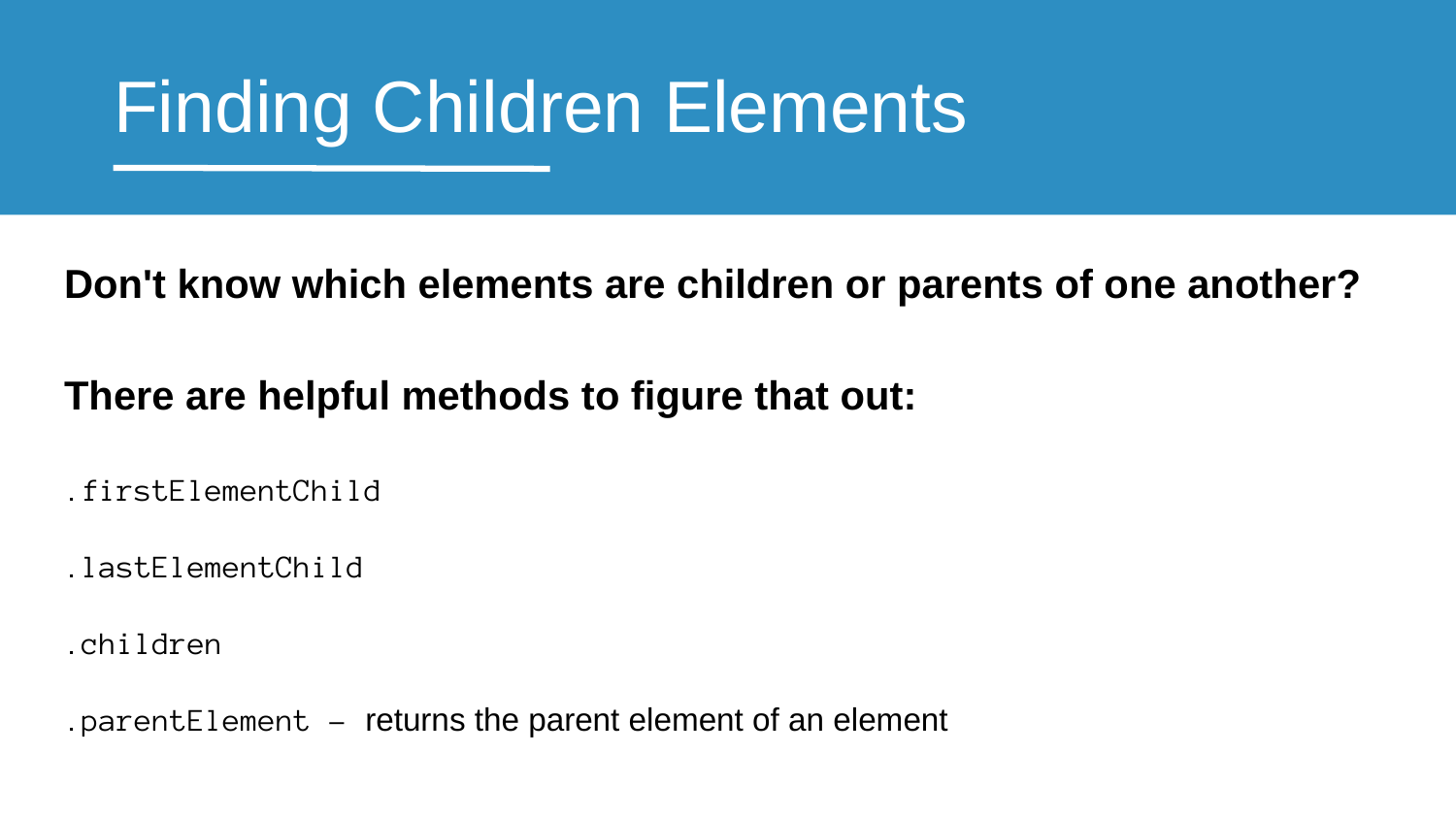

# Finding Children Elements
Don't know which elements are children or parents of one another?

There are helpful methods to figure that out:

.firstElementChild
.lastElementChild
.children
.parentElement - returns the parent element of an element